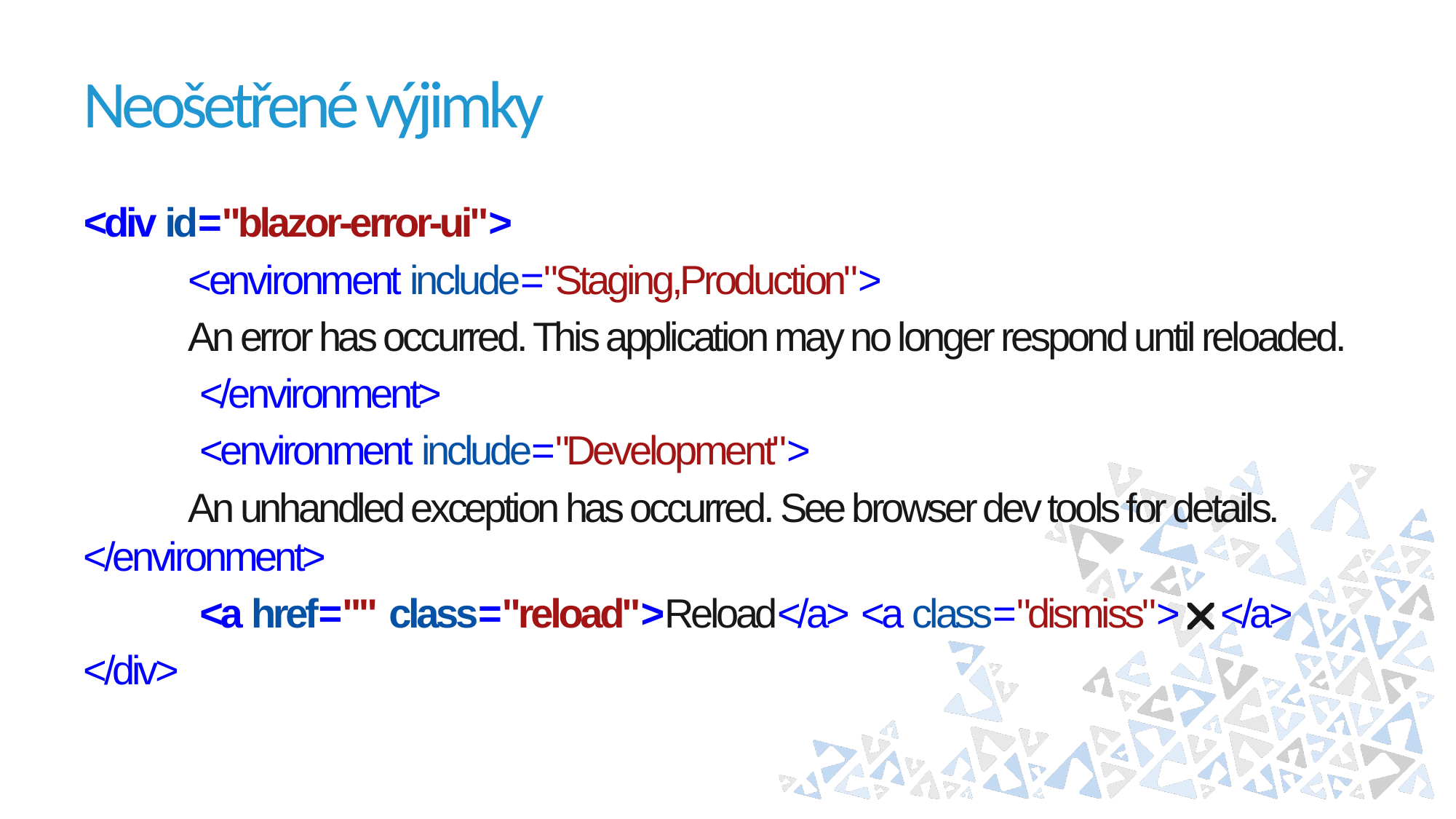

# Neošetřené výjimky
<div id="blazor-error-ui">
	<environment include="Staging,Production">
		An error has occurred. This application may no longer respond until reloaded.
	 </environment>
	 <environment include="Development">
		An unhandled exception has occurred. See browser dev tools for details. 	</environment>
	 <a href="" class="reload">Reload</a> <a class="dismiss">🗙</a>
</div>